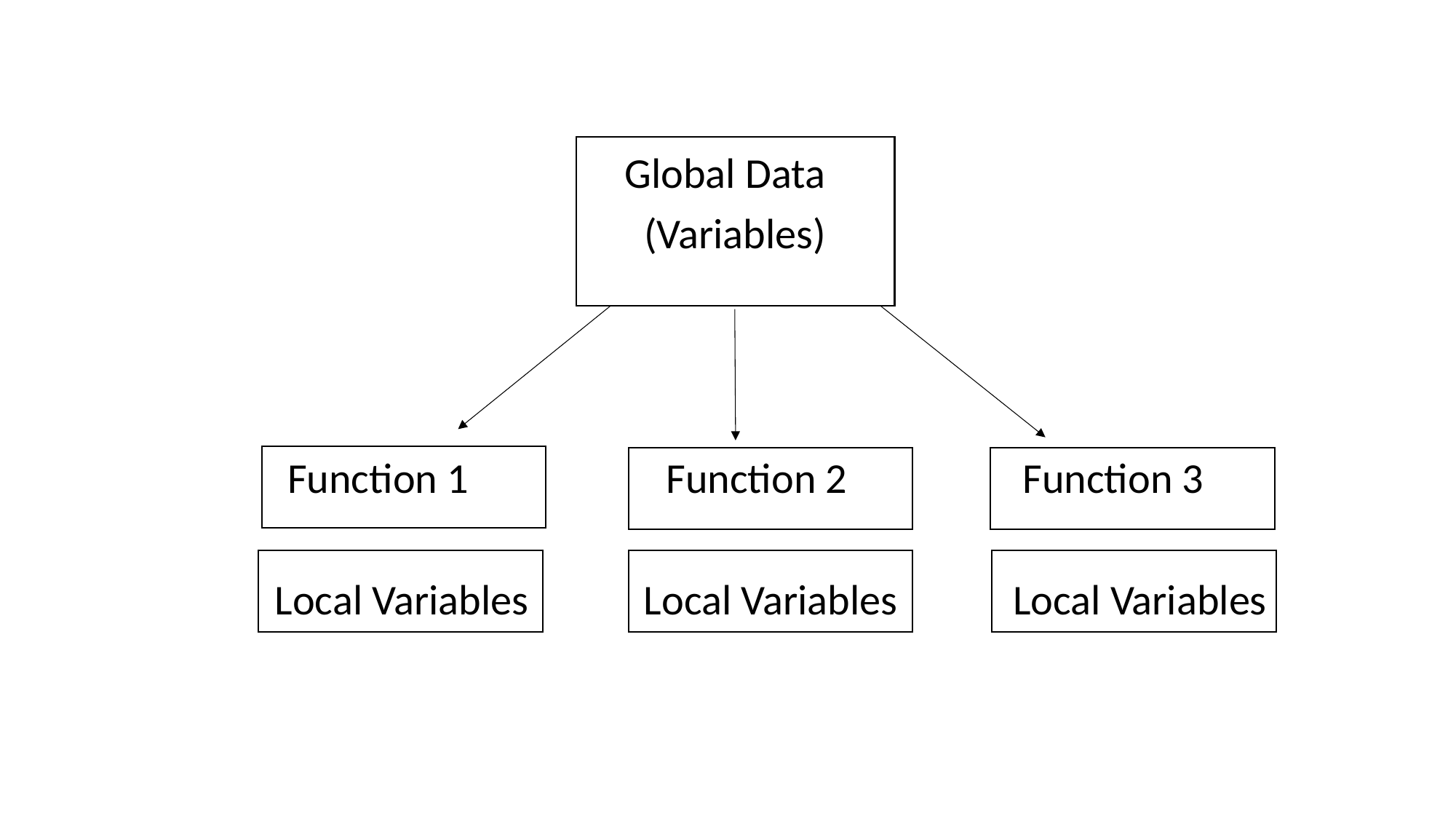

Global Data
				          (Variables)

	       Function 1		 Function 2		    Function 3

                 Local Variables	          Local Variables	   Local Variables